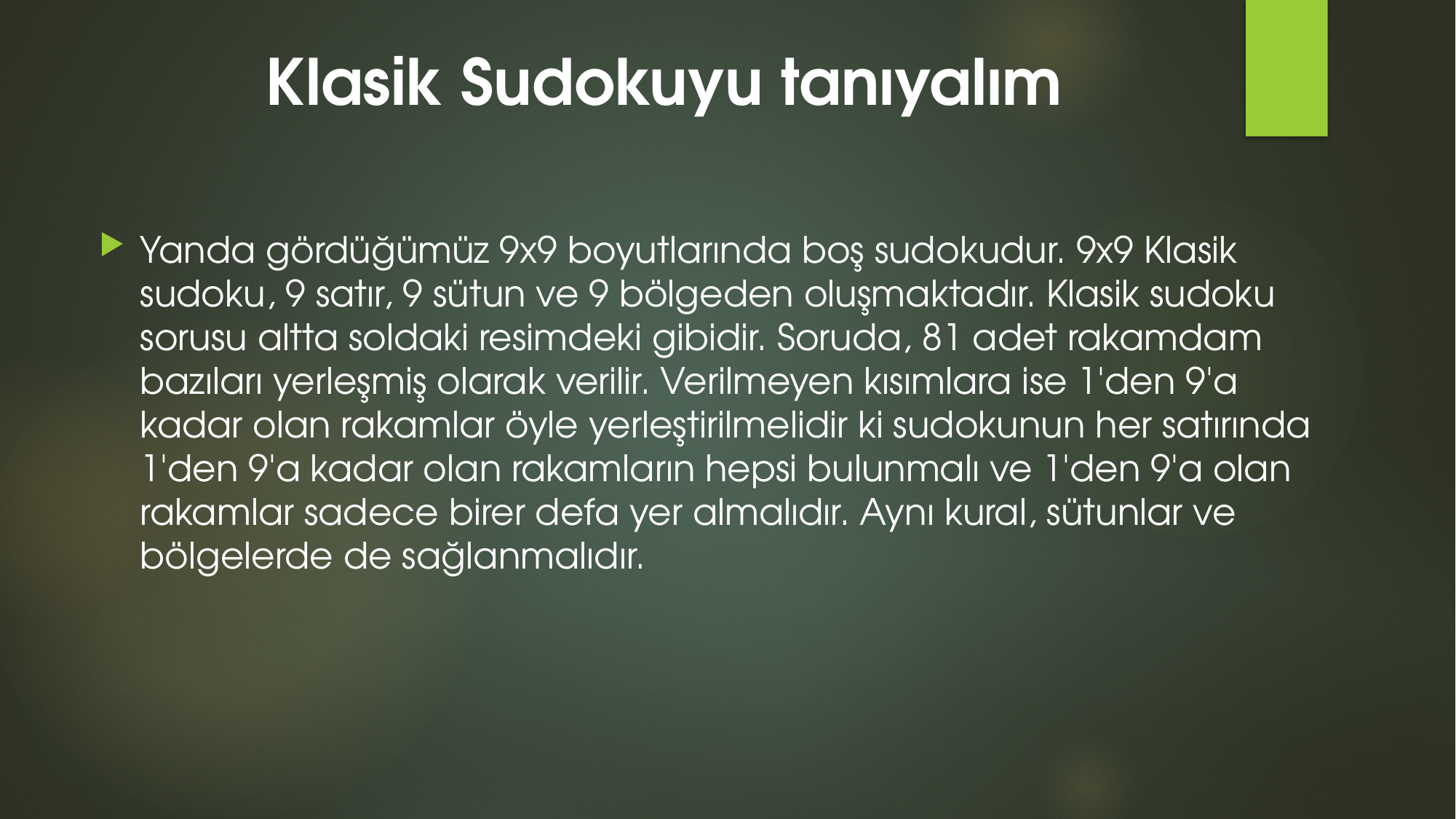

# Klasik Sudokuyu tanıyalım
Yanda gördüğümüz 9x9 boyutlarında boş sudokudur. 9x9 Klasik sudoku, 9 satır, 9 sütun ve 9 bölgeden oluşmaktadır. Klasik sudoku sorusu altta soldaki resimdeki gibidir. Soruda, 81 adet rakamdam bazıları yerleşmiş olarak verilir. Verilmeyen kısımlara ise 1'den 9'a kadar olan rakamlar öyle yerleştirilmelidir ki sudokunun her satırında 1'den 9'a kadar olan rakamların hepsi bulunmalı ve 1'den 9'a olan rakamlar sadece birer defa yer almalıdır. Aynı kural, sütunlar ve bölgelerde de sağlanmalıdır.